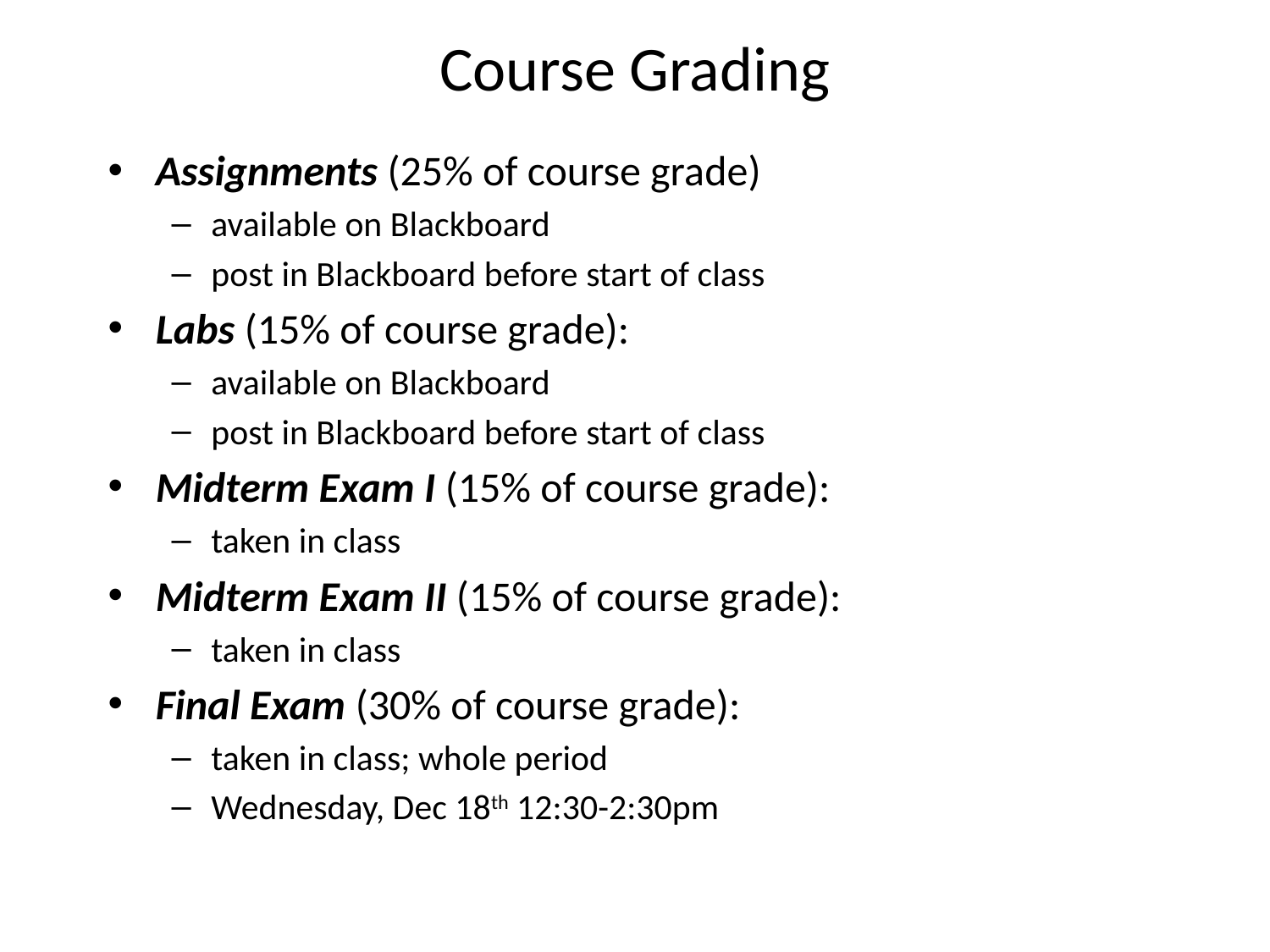

# Course Grading
Assignments (25% of course grade)
available on Blackboard
post in Blackboard before start of class
Labs (15% of course grade):
available on Blackboard
post in Blackboard before start of class
Midterm Exam I (15% of course grade):
taken in class
Midterm Exam II (15% of course grade):
taken in class
Final Exam (30% of course grade):
taken in class; whole period
Wednesday, Dec 18th 12:30-2:30pm